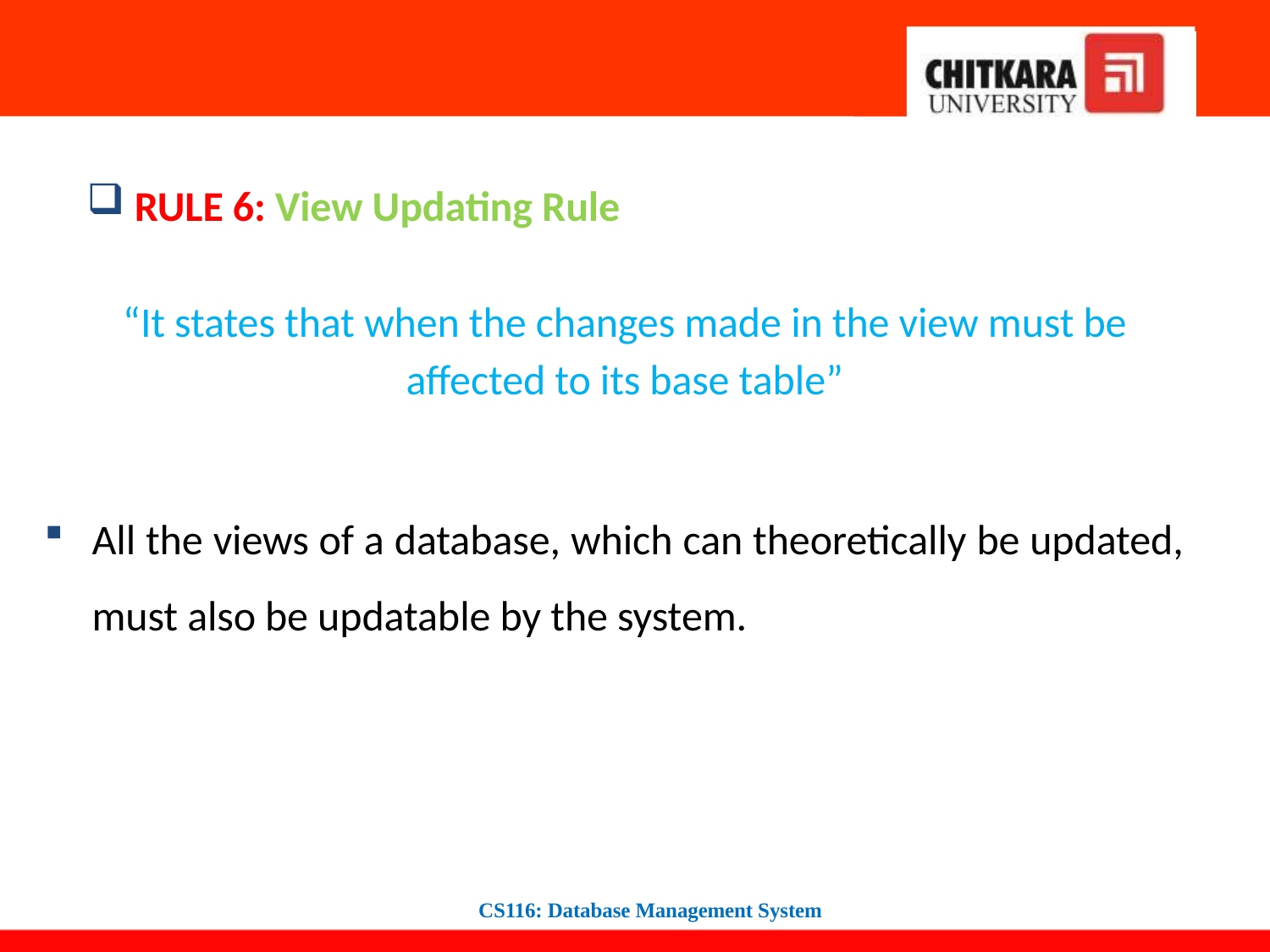

#
RULE 6: View Updating Rule

“It states that when the changes made in the view must be affected to its base table”
All the views of a database, which can theoretically be updated, must also be updatable by the system.
CS116: Database Management System